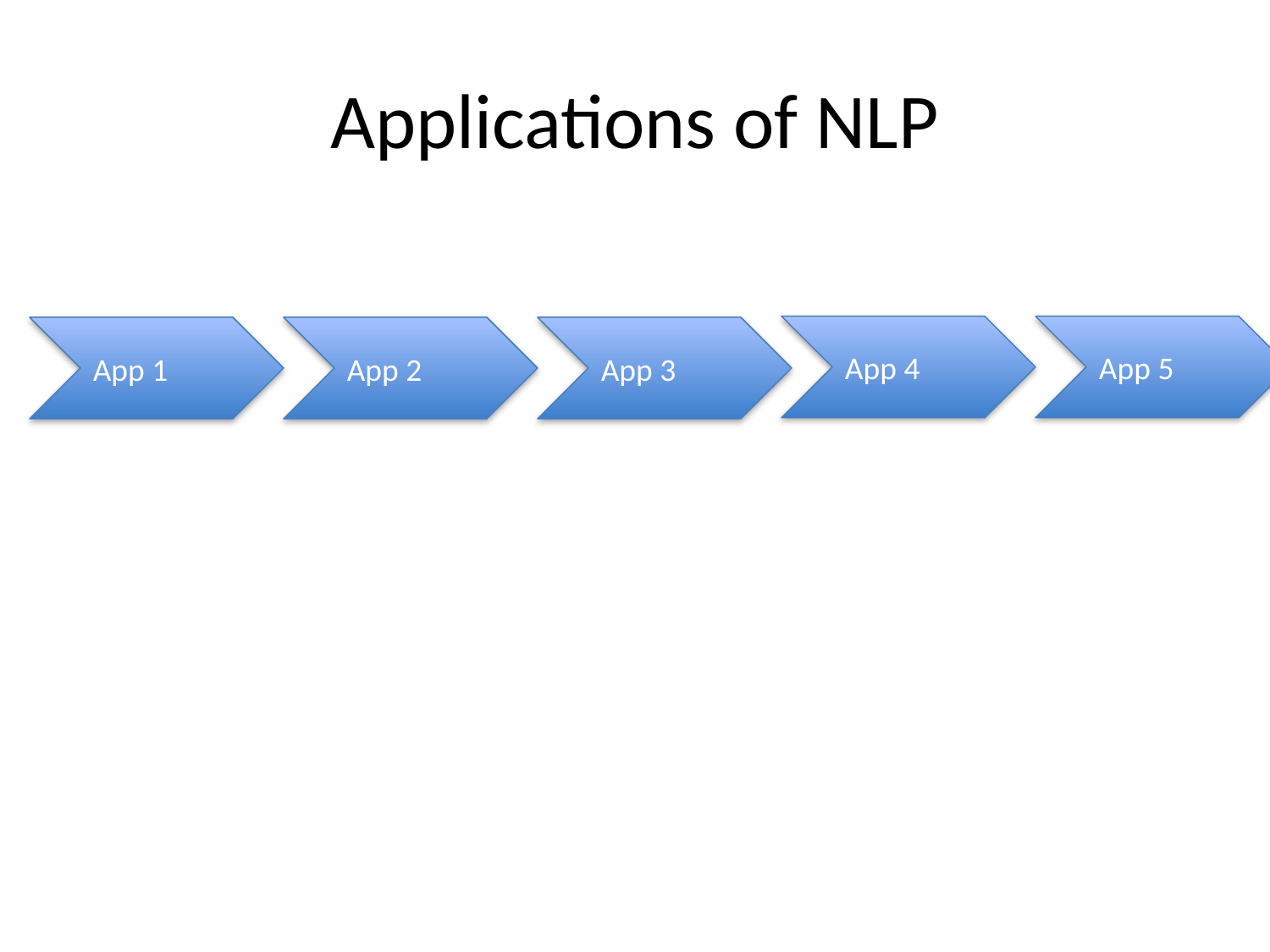

# Applications of NLP
App 4
App 5
App 1
App 2
App 3